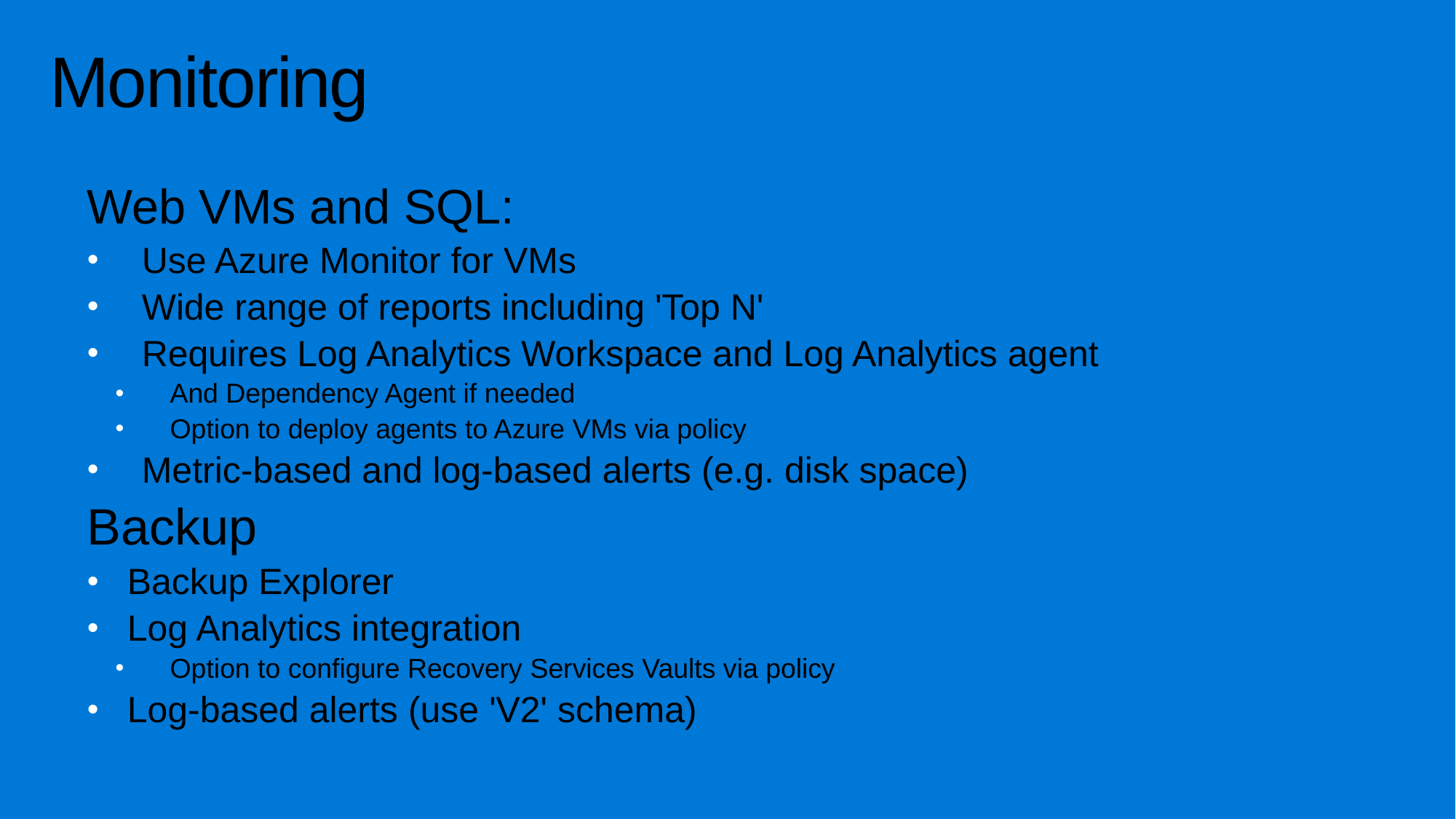

# Monitoring
Web VMs and SQL:
Use Azure Monitor for VMs
Wide range of reports including 'Top N'
Requires Log Analytics Workspace and Log Analytics agent
And Dependency Agent if needed
Option to deploy agents to Azure VMs via policy
Metric-based and log-based alerts (e.g. disk space)
Backup
Backup Explorer
Log Analytics integration
Option to configure Recovery Services Vaults via policy
Log-based alerts (use 'V2' schema)